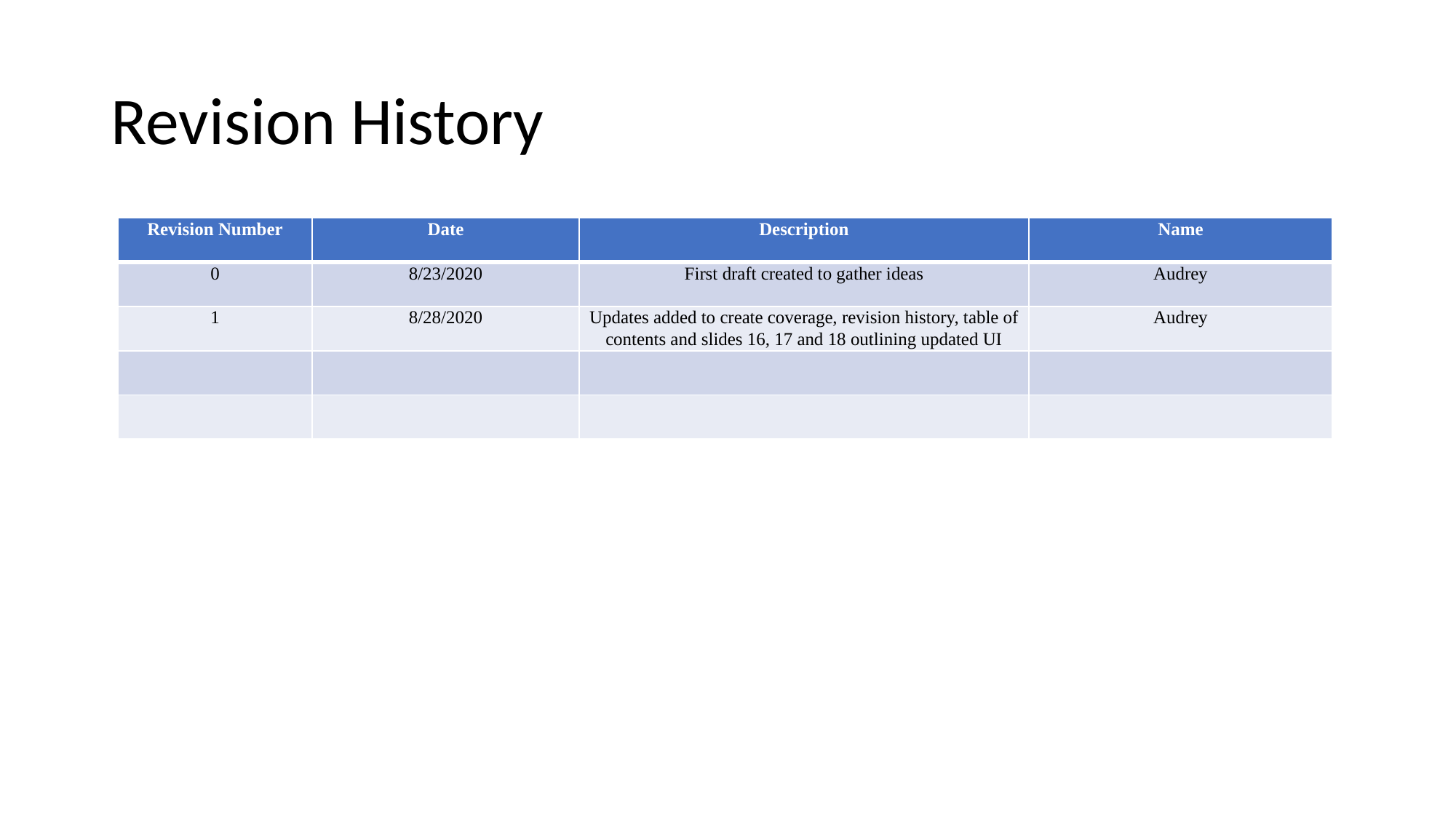

# Revision History
| Revision Number | Date | Description | Name |
| --- | --- | --- | --- |
| 0 | 8/23/2020 | First draft created to gather ideas | Audrey |
| 1 | 8/28/2020 | Updates added to create coverage, revision history, table of contents and slides 16, 17 and 18 outlining updated UI | Audrey |
|  |  |  |  |
|  |  |  |  |